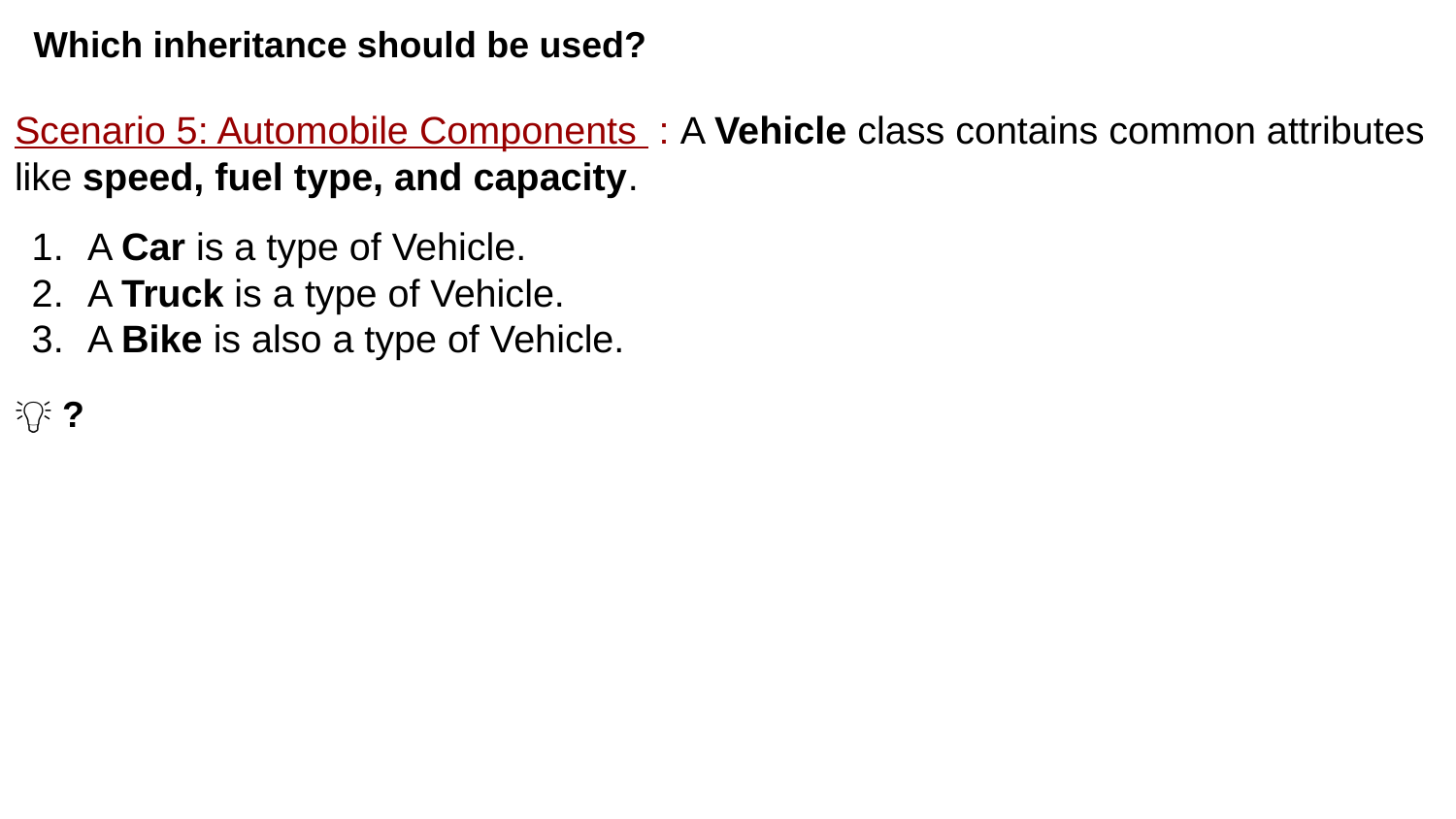

# Which inheritance should be used?
Scenario 5: Automobile Components  : A Vehicle class contains common attributes like speed, fuel type, and capacity.
A Car is a type of Vehicle.
A Truck is a type of Vehicle.
A Bike is also a type of Vehicle.
💡 ?